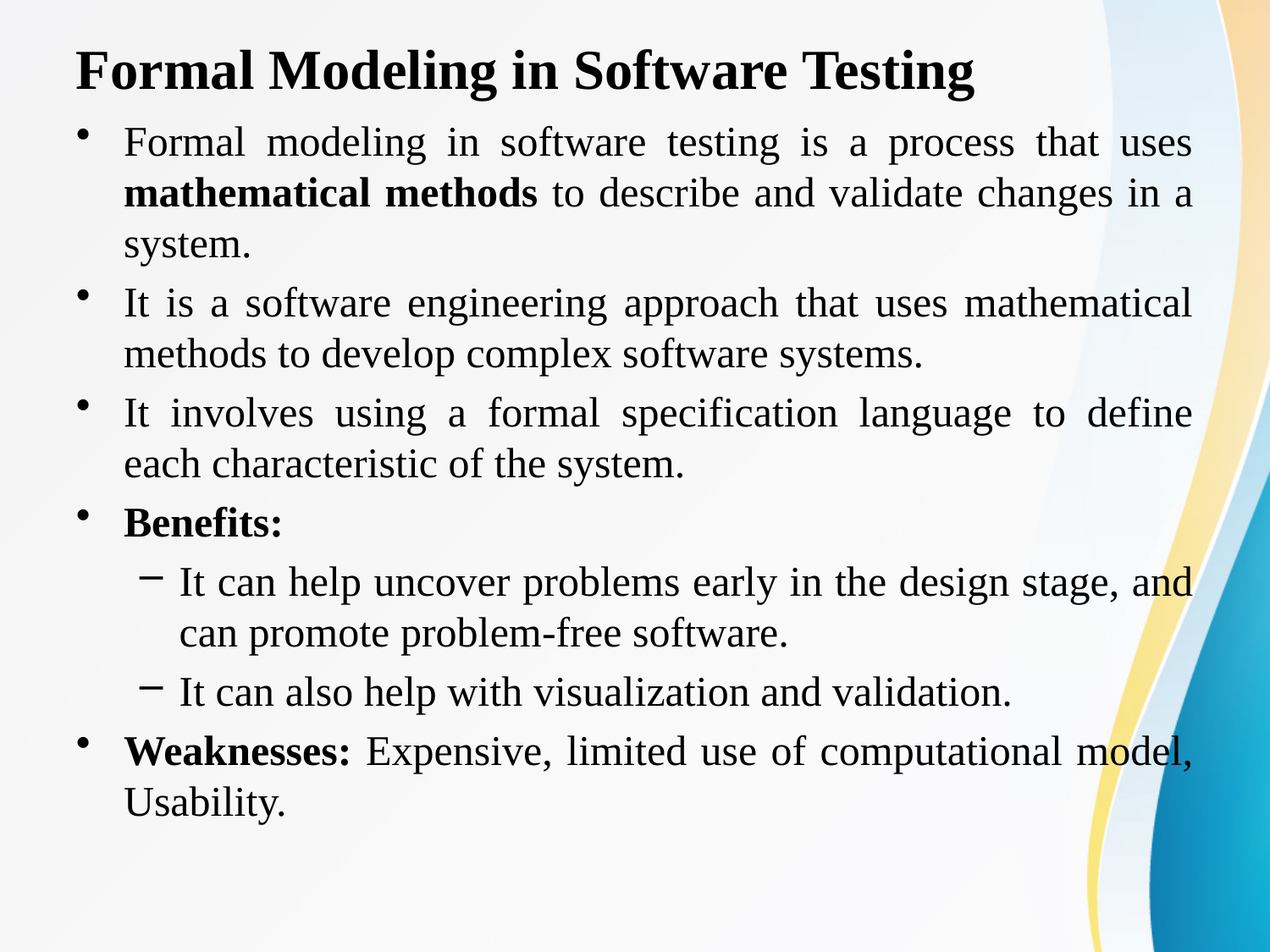

# Formal Modeling in Software Testing
Formal modeling in software testing is a process that uses mathematical methods to describe and validate changes in a system.
It is a software engineering approach that uses mathematical methods to develop complex software systems.
It involves using a formal specification language to define each characteristic of the system.
Benefits:
It can help uncover problems early in the design stage, and can promote problem-free software.
It can also help with visualization and validation.
Weaknesses: Expensive, limited use of computational model, Usability.

54